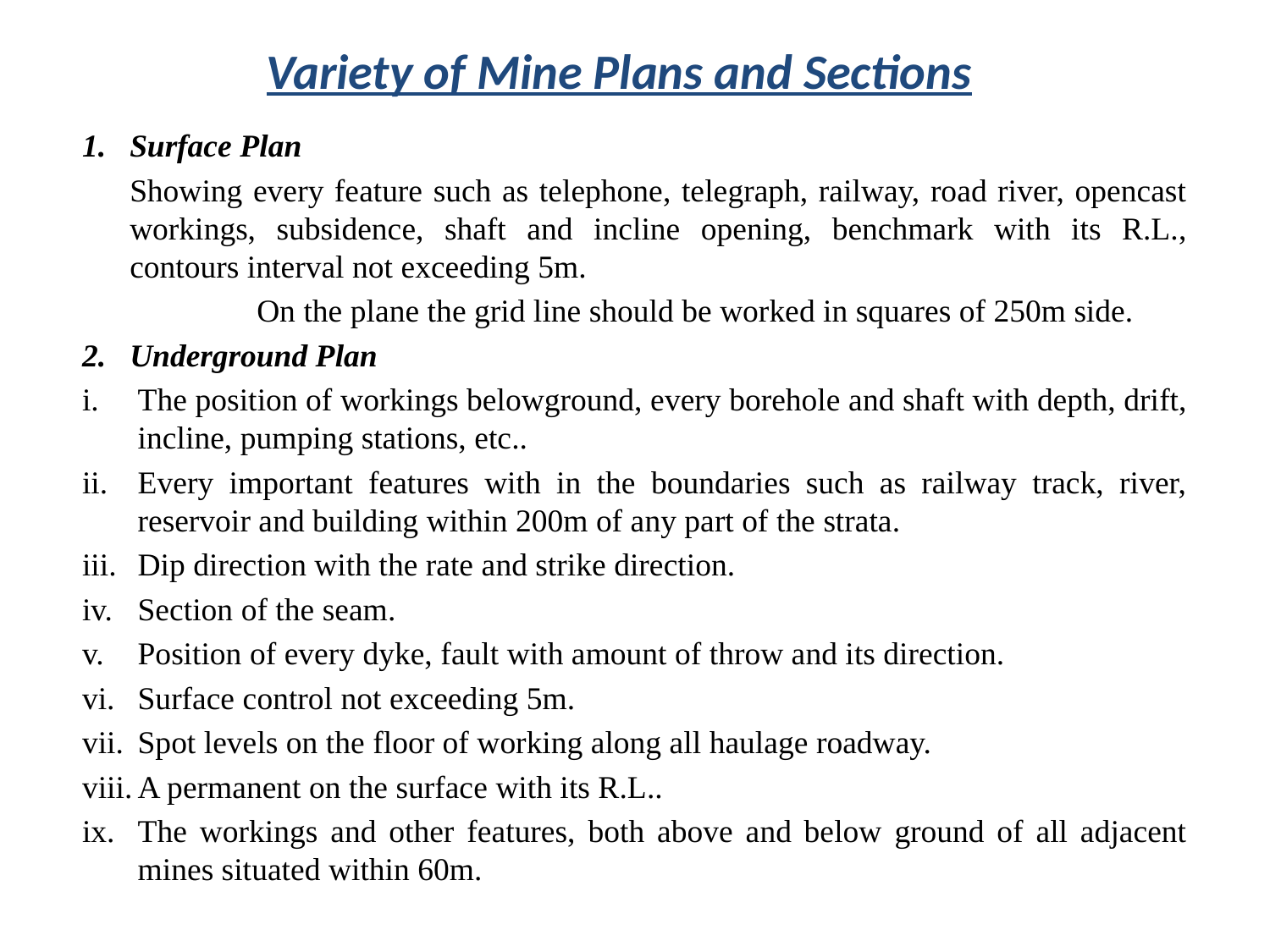

# Variety of Mine Plans and Sections
Surface Plan
	Showing every feature such as telephone, telegraph, railway, road river, opencast workings, subsidence, shaft and incline opening, benchmark with its R.L., contours interval not exceeding 5m.
		On the plane the grid line should be worked in squares of 250m side.
Underground Plan
The position of workings belowground, every borehole and shaft with depth, drift, incline, pumping stations, etc..
Every important features with in the boundaries such as railway track, river, reservoir and building within 200m of any part of the strata.
Dip direction with the rate and strike direction.
Section of the seam.
Position of every dyke, fault with amount of throw and its direction.
Surface control not exceeding 5m.
Spot levels on the floor of working along all haulage roadway.
A permanent on the surface with its R.L..
The workings and other features, both above and below ground of all adjacent mines situated within 60m.